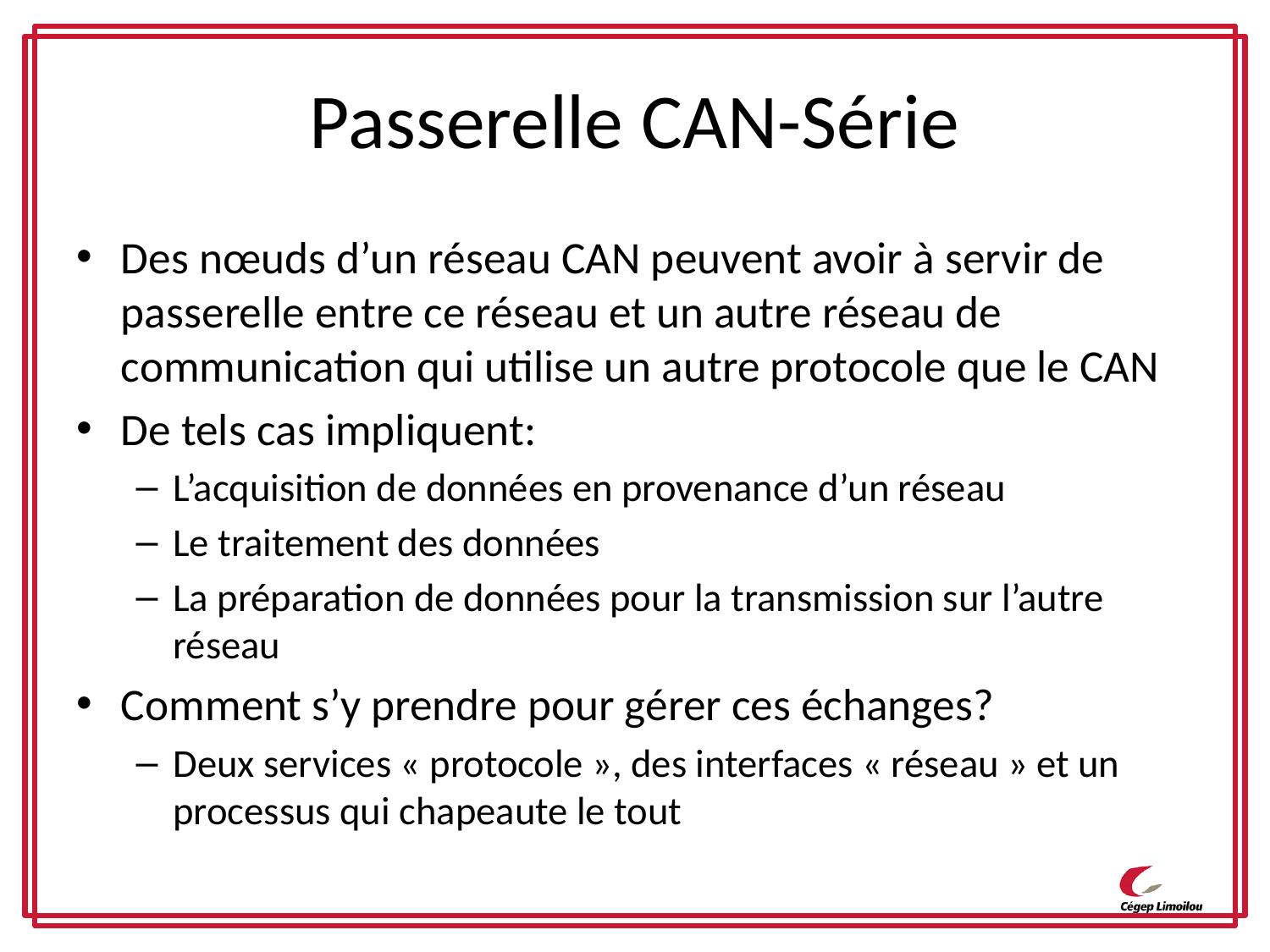

# Passerelle CAN-Série
Des nœuds d’un réseau CAN peuvent avoir à servir de passerelle entre ce réseau et un autre réseau de communication qui utilise un autre protocole que le CAN
De tels cas impliquent:
L’acquisition de données en provenance d’un réseau
Le traitement des données
La préparation de données pour la transmission sur l’autre réseau
Comment s’y prendre pour gérer ces échanges?
Deux services « protocole », des interfaces « réseau » et un processus qui chapeaute le tout